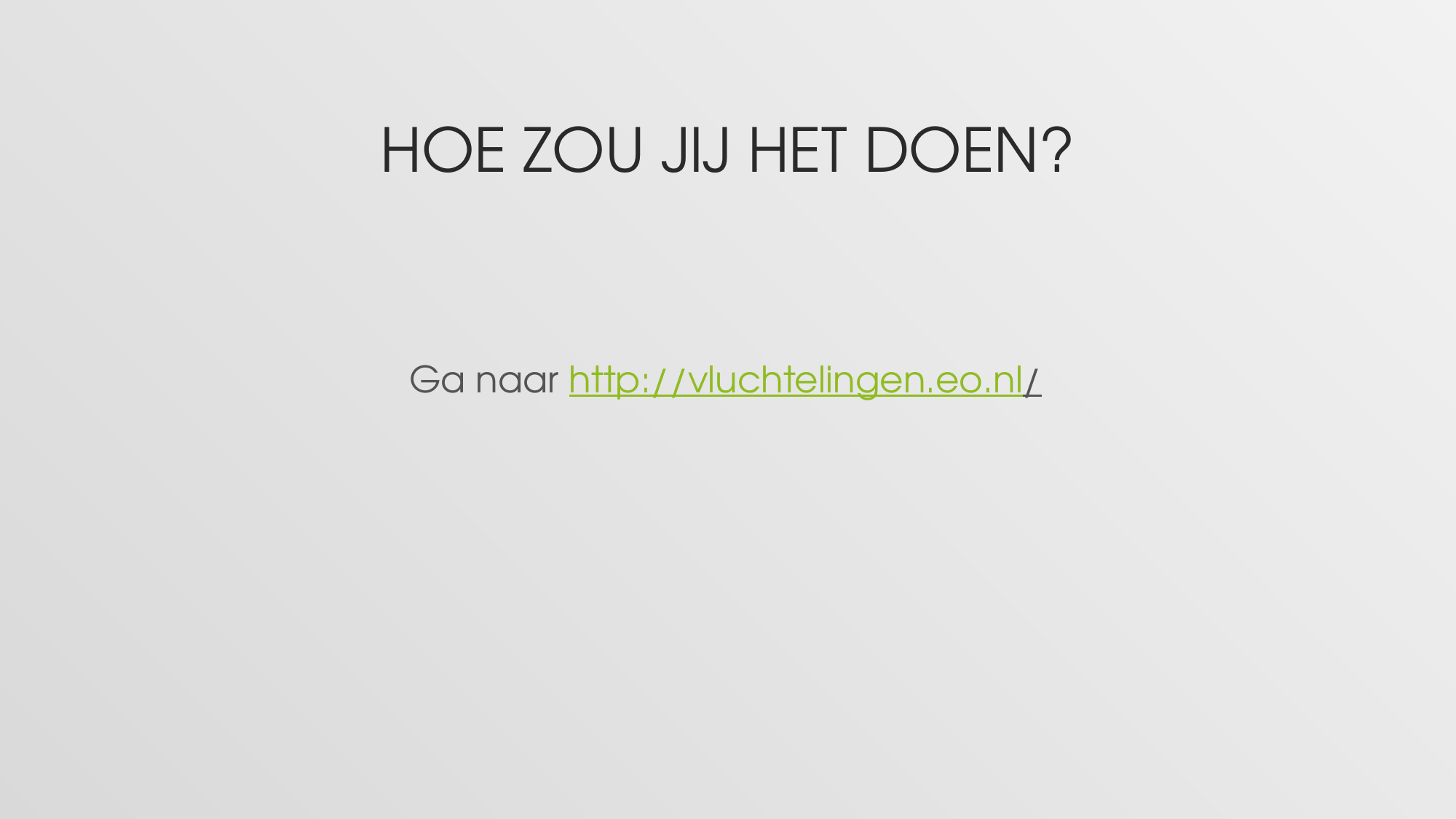

# Hoe zou jij het doen?

Ga naar http://vluchtelingen.eo.nl/